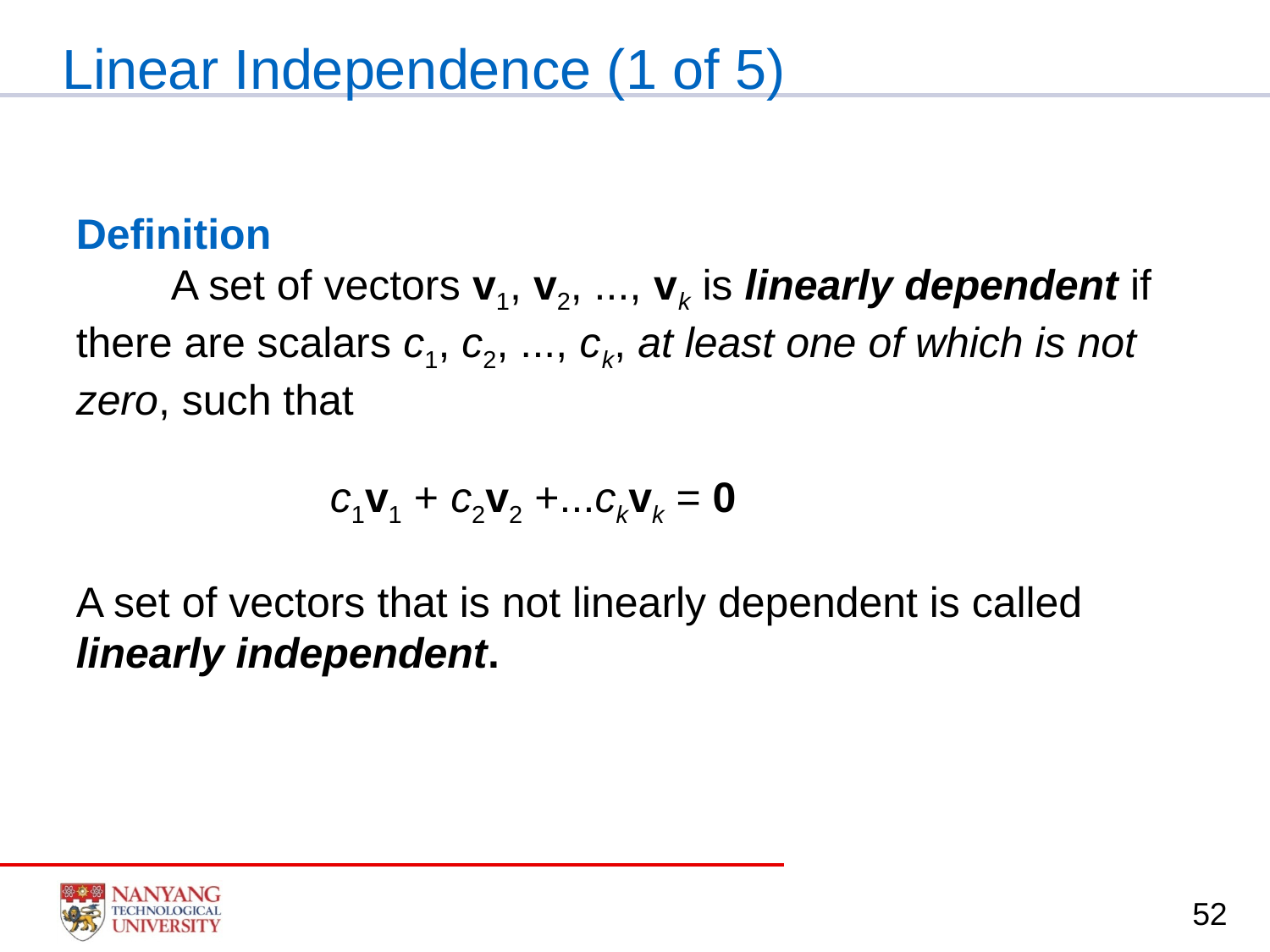

# Linear Independence (1 of 5)
Definition                                                                                        A set of vectors v1, v2, ..., v k is linearly dependent if there are scalars c1, c2, ..., c k, at least one of which is not zero, such that

		c1v1 + c2v2 +...ckvk = 0

A set of vectors that is not linearly dependent is called linearly independent.